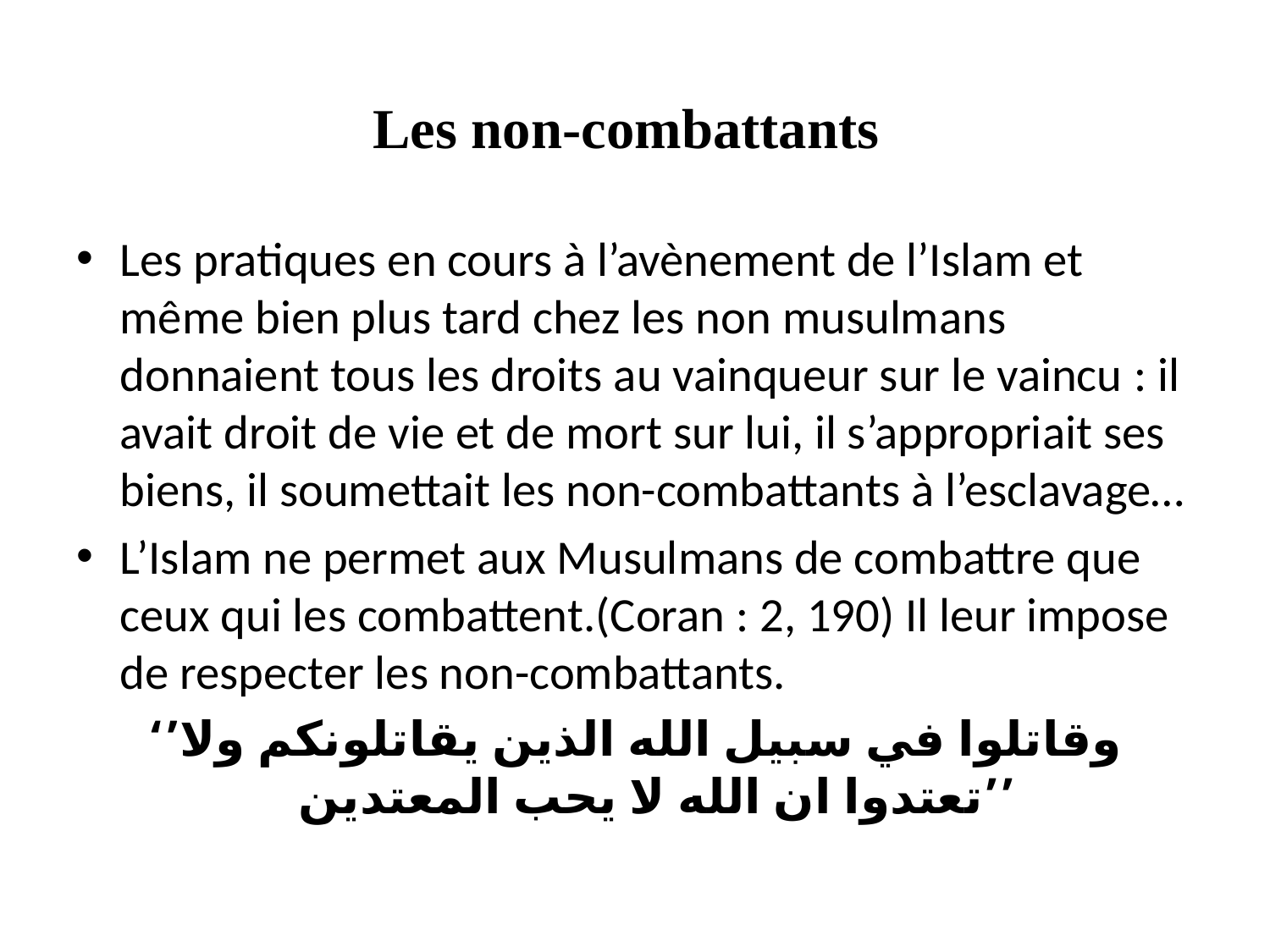

# Les non-combattants
Les pratiques en cours à l’avènement de l’Islam et même bien plus tard chez les non musulmans donnaient tous les droits au vainqueur sur le vaincu : il avait droit de vie et de mort sur lui, il s’appropriait ses biens, il soumettait les non-combattants à l’esclavage…
L’Islam ne permet aux Musulmans de combattre que ceux qui les combattent.(Coran : 2, 190) Il leur impose de respecter les non-combattants.
‘’وقاتلوا في سبيل الله الذين يقاتلونكم ولا تعتدوا ان الله لا يحب المعتدين’’